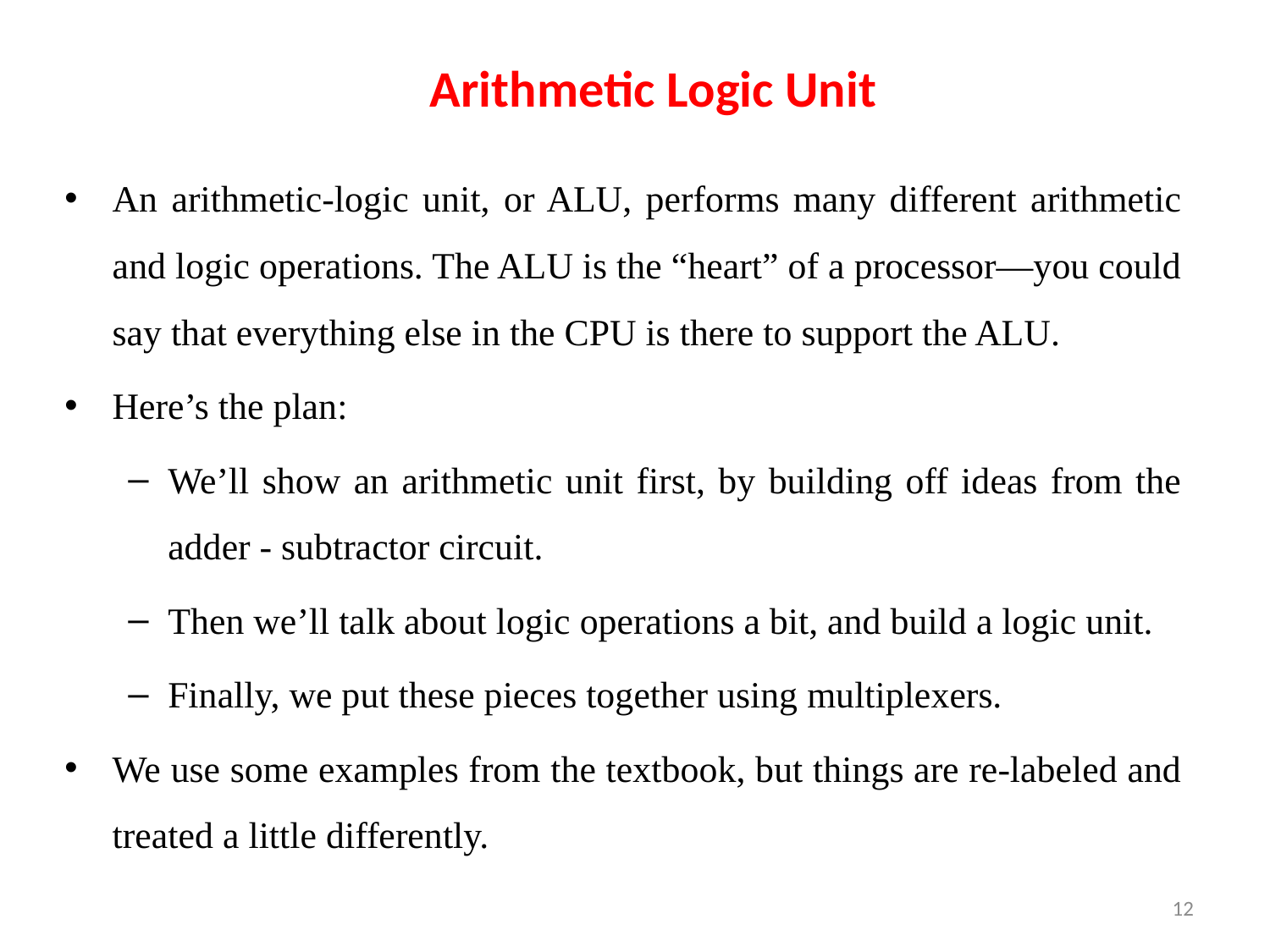

# Arithmetic Logic Unit
An arithmetic-logic unit, or ALU, performs many different arithmetic and logic operations. The ALU is the “heart” of a processor—you could say that everything else in the CPU is there to support the ALU.
Here’s the plan:
We’ll show an arithmetic unit first, by building off ideas from the adder - subtractor circuit.
Then we’ll talk about logic operations a bit, and build a logic unit.
Finally, we put these pieces together using multiplexers.
We use some examples from the textbook, but things are re-labeled and treated a little differently.
12